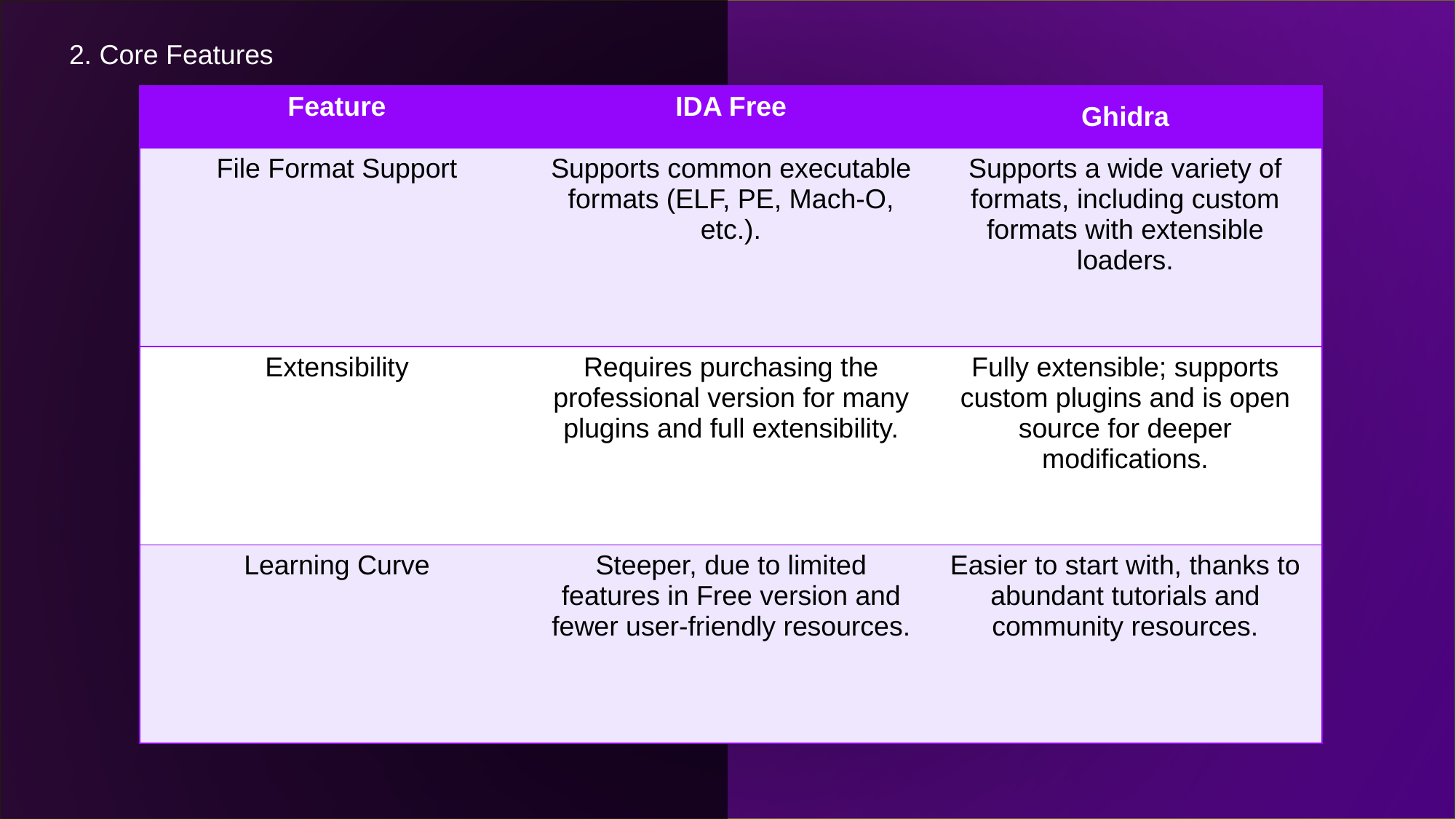

2. Core Features
| Feature | IDA Free | Ghidra |
| --- | --- | --- |
| File Format Support | Supports common executable formats (ELF, PE, Mach-O, etc.). | Supports a wide variety of formats, including custom formats with extensible loaders. |
| Extensibility | Requires purchasing the professional version for many plugins and full extensibility. | Fully extensible; supports custom plugins and is open source for deeper modifications. |
| Learning Curve | Steeper, due to limited features in Free version and fewer user-friendly resources. | Easier to start with, thanks to abundant tutorials and community resources. |